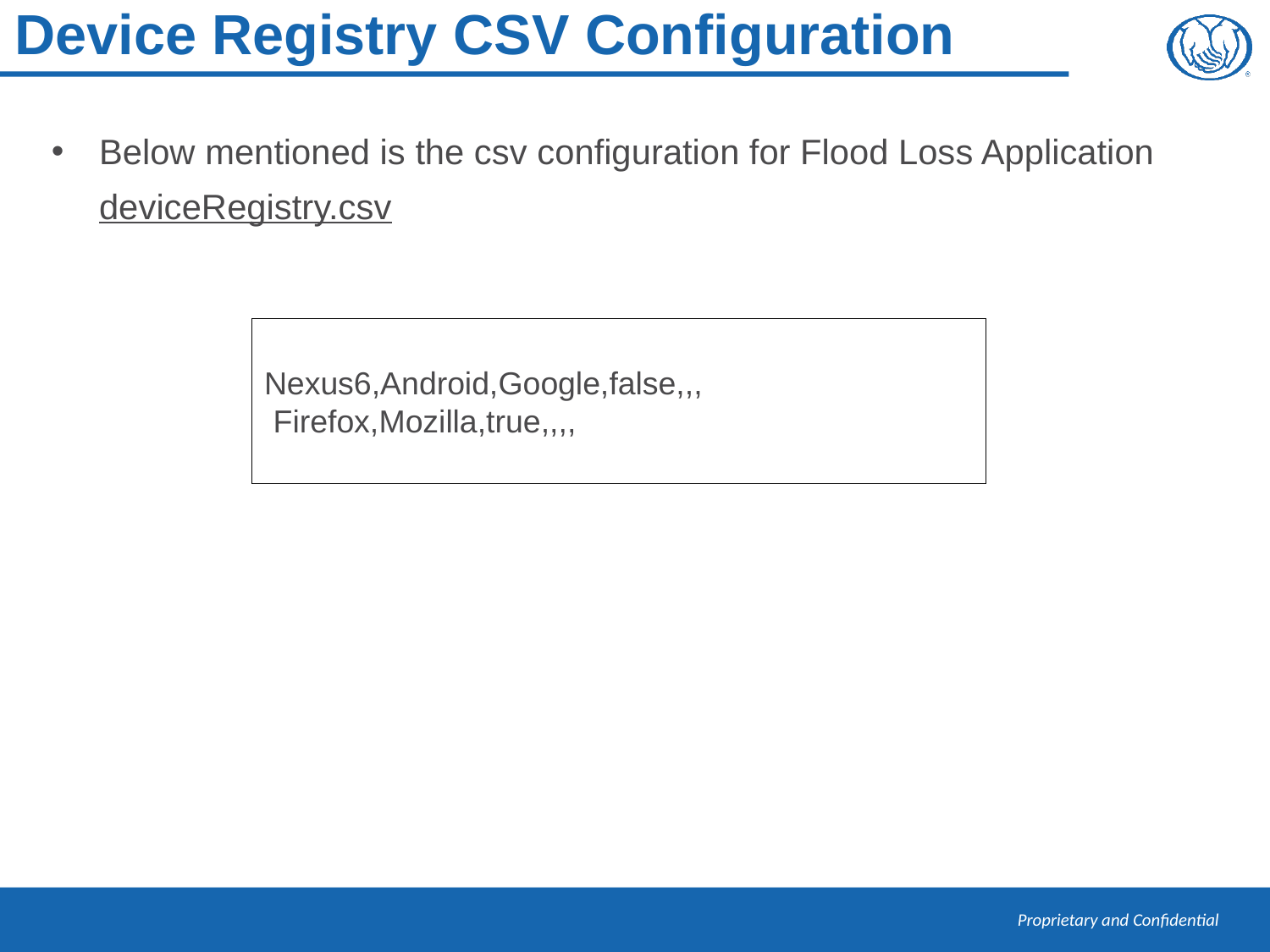

# Device Registry CSV Configuration
Below mentioned is the csv configuration for Flood Loss Application deviceRegistry.csv

Nexus6,Android,Google,false,,,
 Firefox,Mozilla,true,,,,